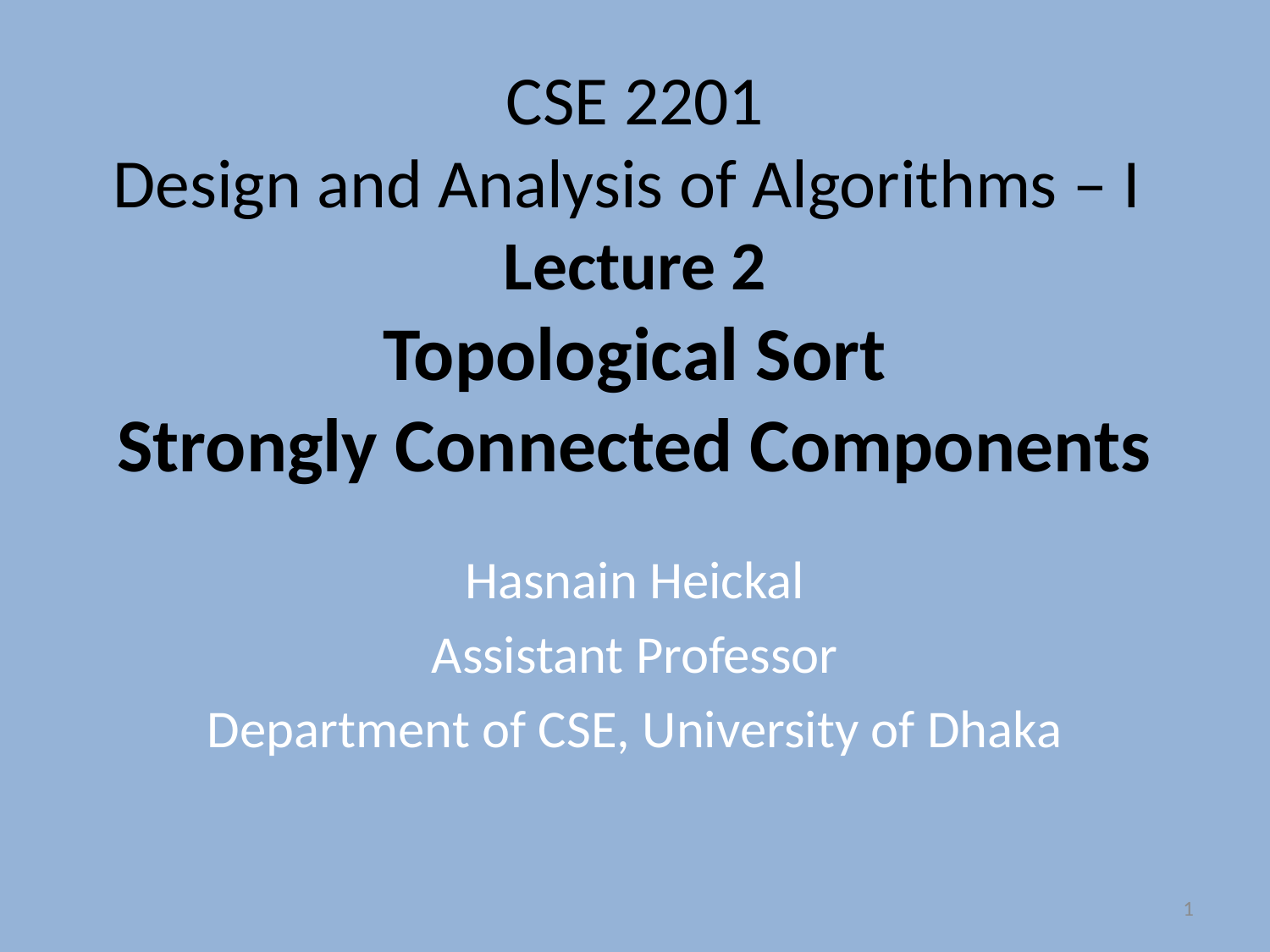

# CSE 2201 Design and Analysis of Algorithms – I Lecture 2 Topological Sort Strongly Connected Components
Hasnain Heickal
Assistant Professor
Department of CSE, University of Dhaka
1